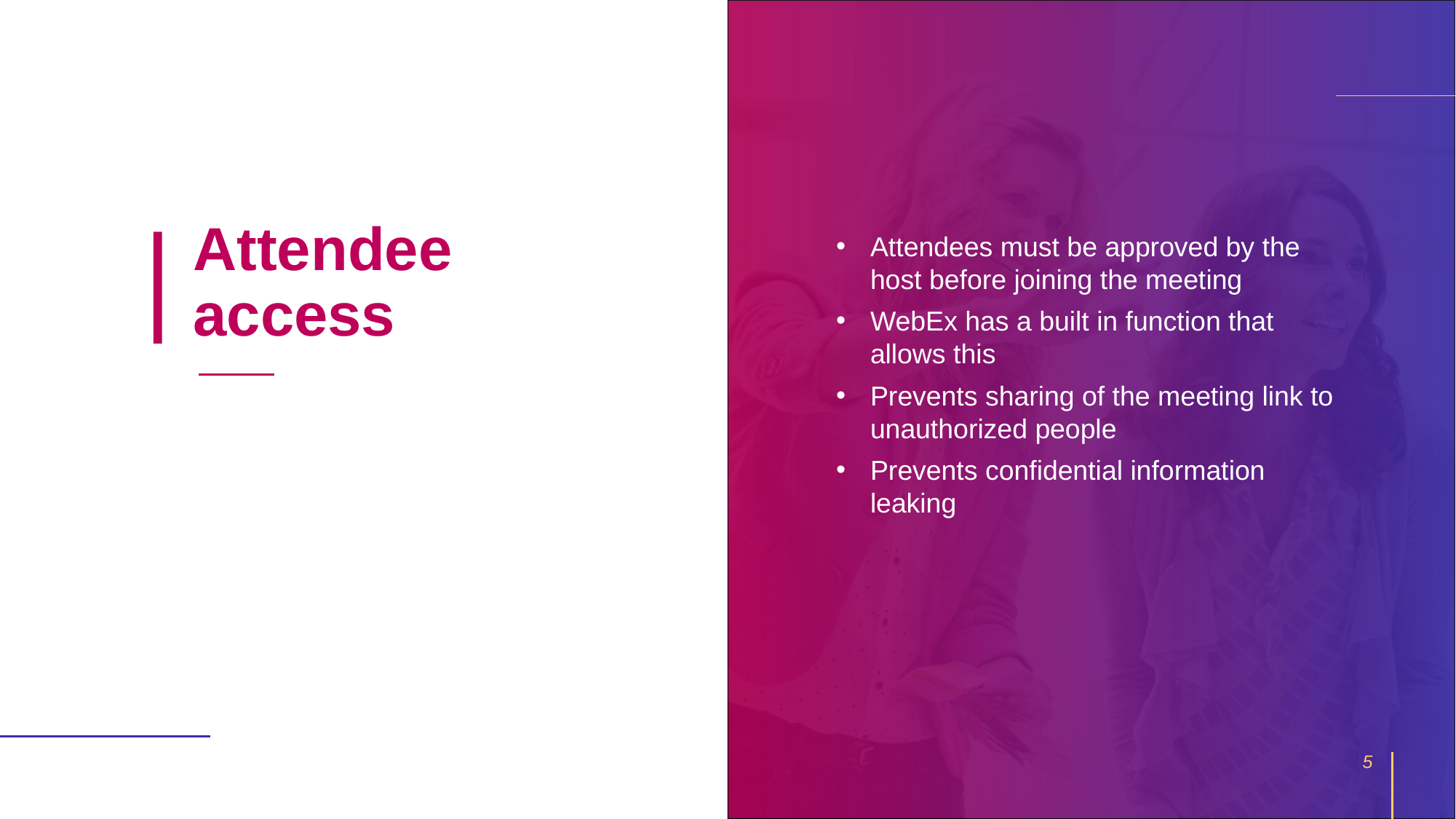

# Attendee access
Attendees must be approved by the host before joining the meeting
WebEx has a built in function that allows this
Prevents sharing of the meeting link to unauthorized people
Prevents confidential information leaking

5